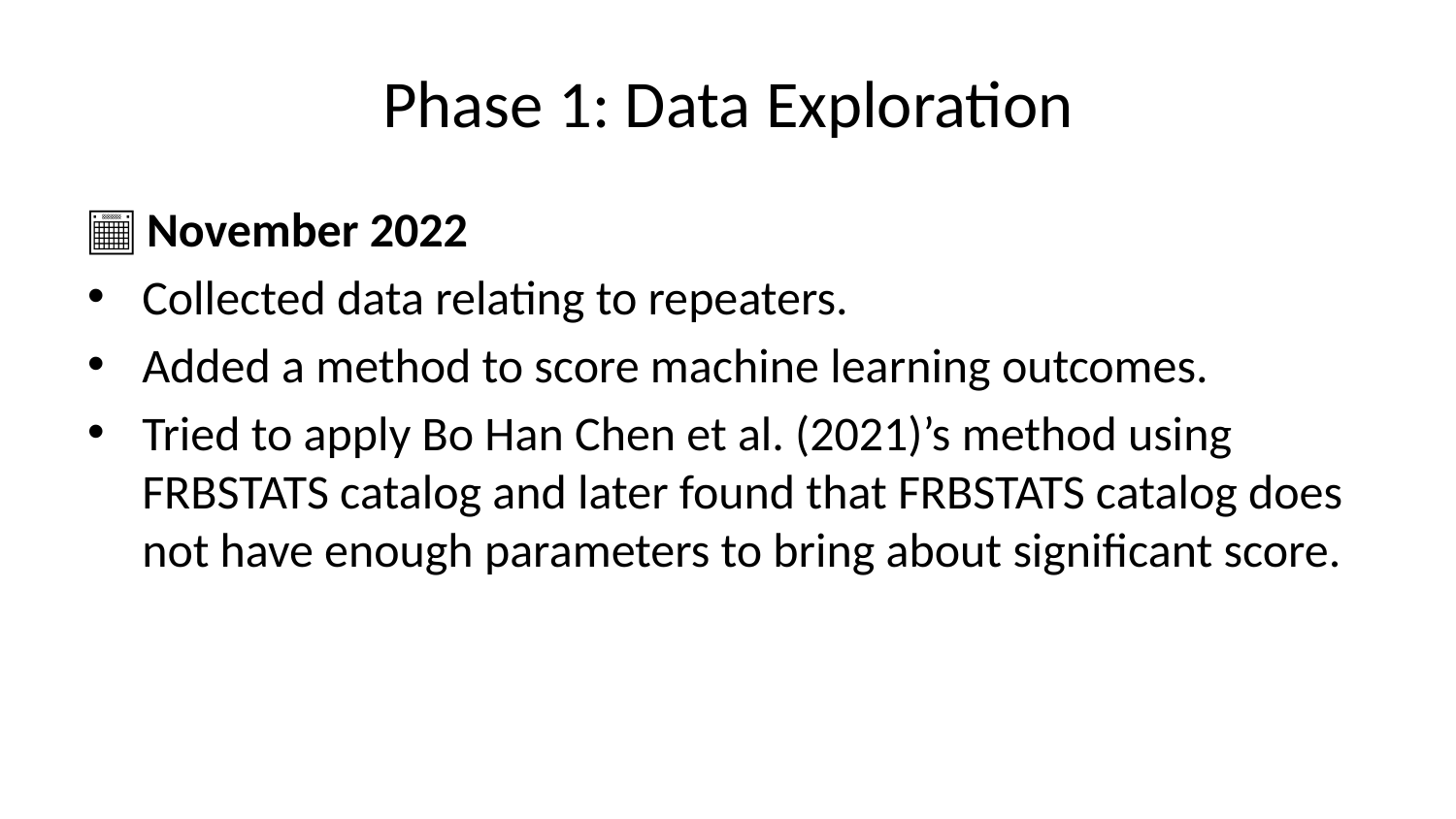

# Phase 1: Data Exploration
📅 November 2022
Collected data relating to repeaters.
Added a method to score machine learning outcomes.
Tried to apply Bo Han Chen et al. (2021)’s method using FRBSTATS catalog and later found that FRBSTATS catalog does not have enough parameters to bring about significant score.